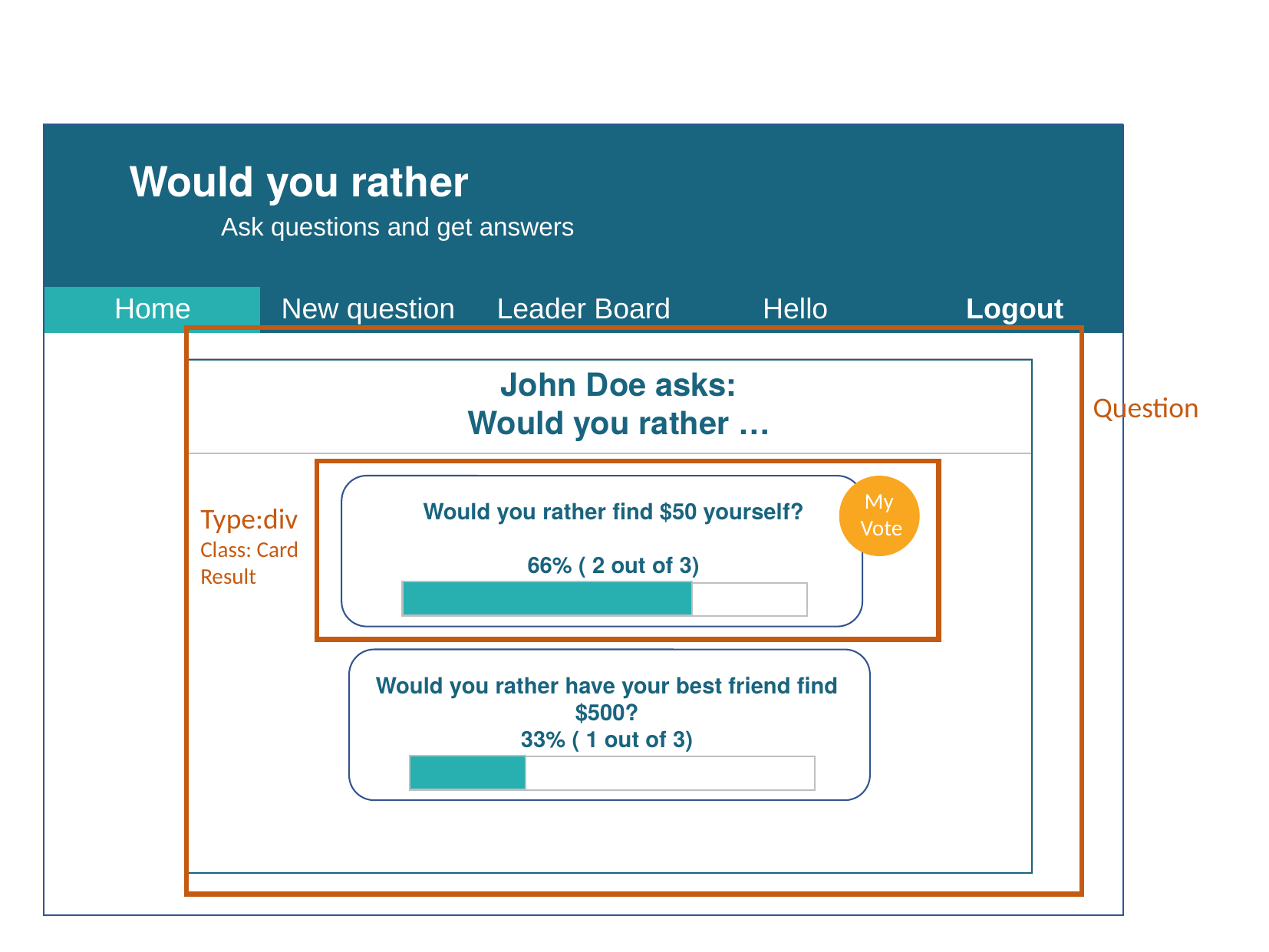

Secondary
Primary

#19647e
#19647e
#37392E
#595b51
#28afb0
#FAD4D8
#F9A620

Would you rather
Ask questions and get answers

Would you rather
Ask questions and get answers

Sarah Edo asks:
| Home | New question | Leader Board | Hello | Logout |
| --- | --- | --- | --- | --- |

John Doe asks:
Would you rather …

Question

Type:div
Class: Card
Result

Would you rather find $50 yourself?

66% ( 2 out of 3)

View Poll

My
Vote

Would you rather have your best friend find $500?
33% ( 1 out of 3)

View Poll